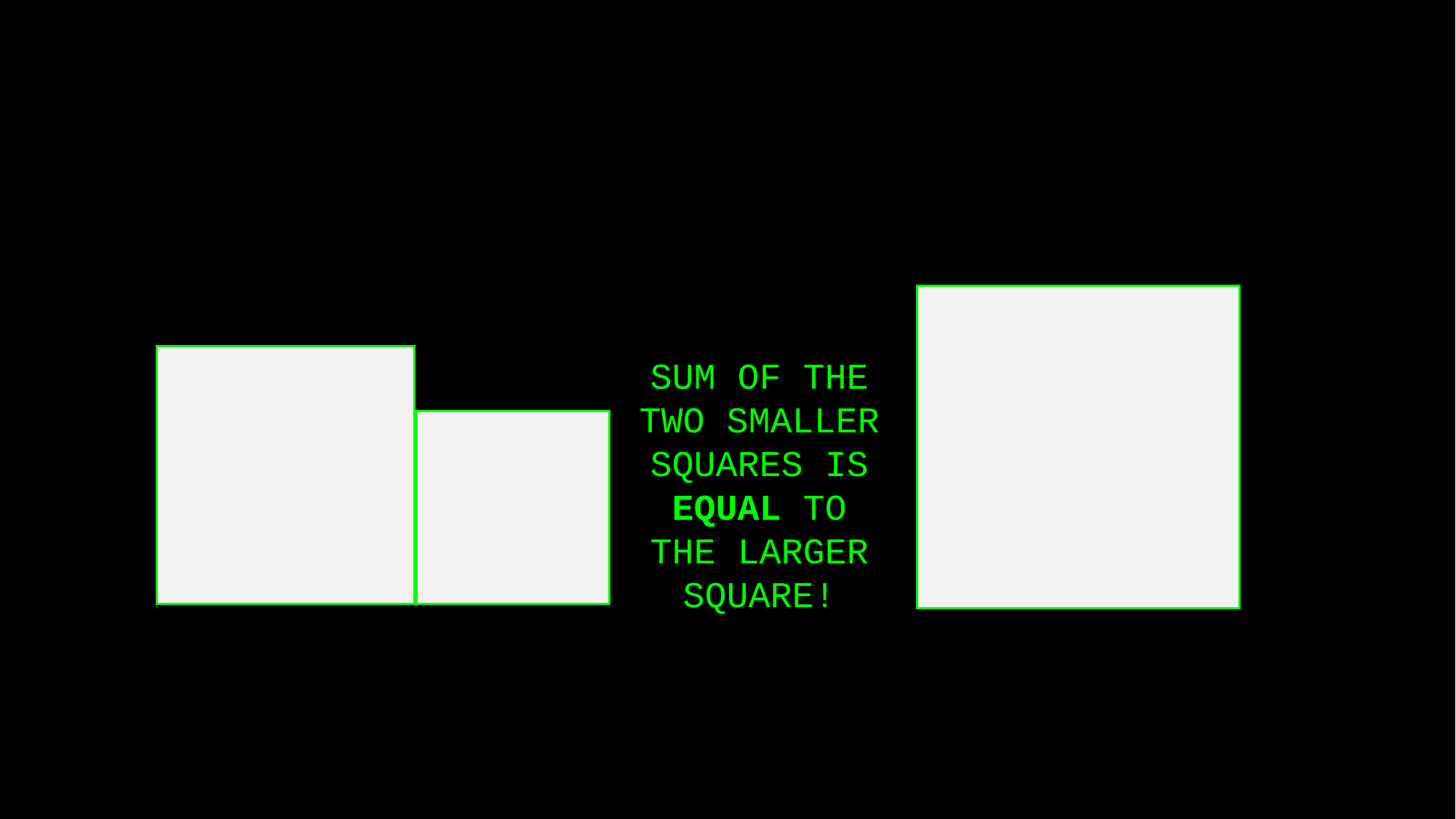

SUM OF THE TWO SMALLER SQUARES IS EQUAL TO THE LARGER SQUARE!